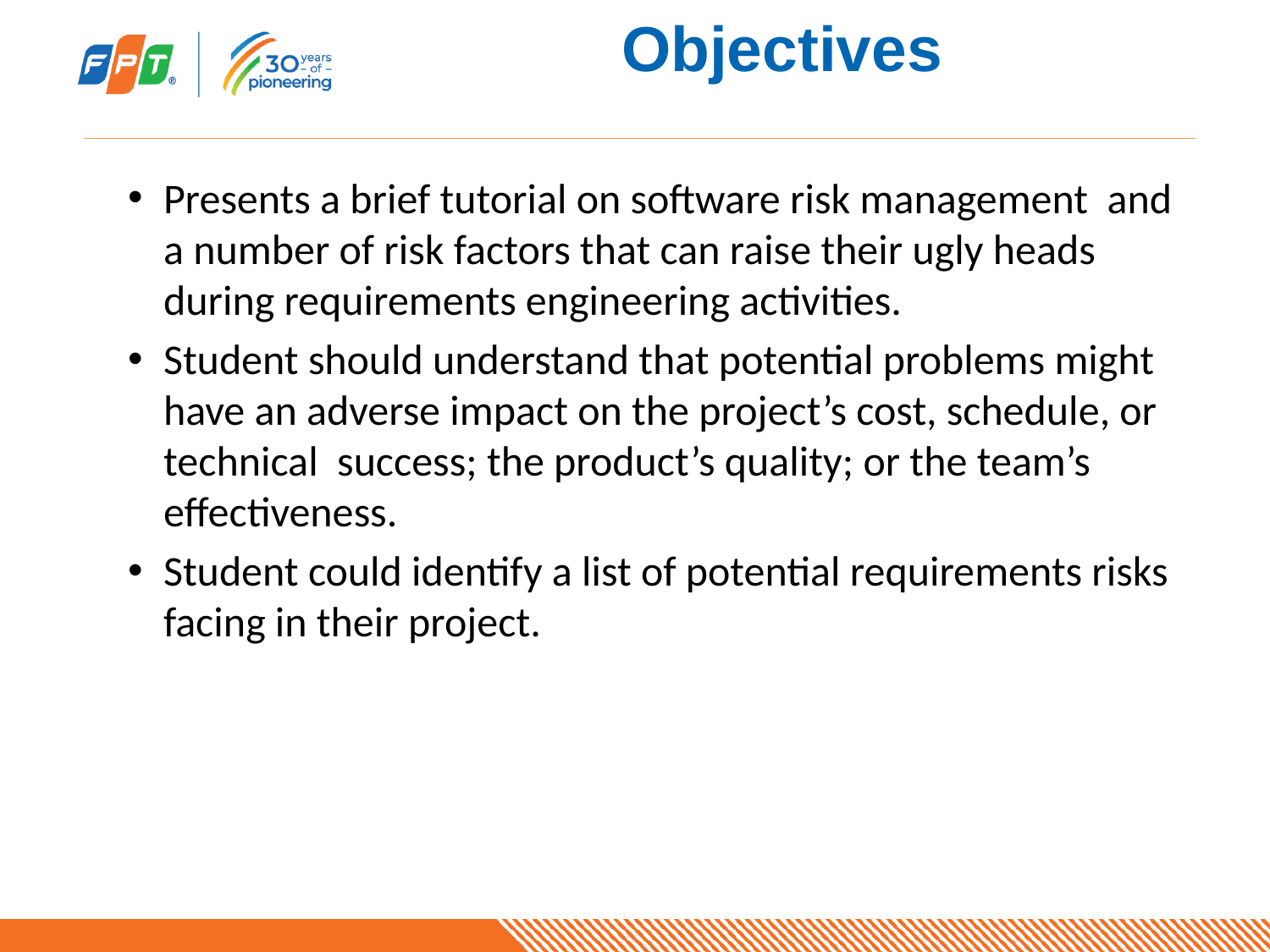

# Objectives
Presents a brief tutorial on software risk management  and a number of risk factors that can raise their ugly heads during requirements engineering activities.
Student should understand that potential problems might have an adverse impact on the project’s cost, schedule, or technical  success; the product’s quality; or the team’s effectiveness.
Student could identify a list of potential requirements risks facing in their project.